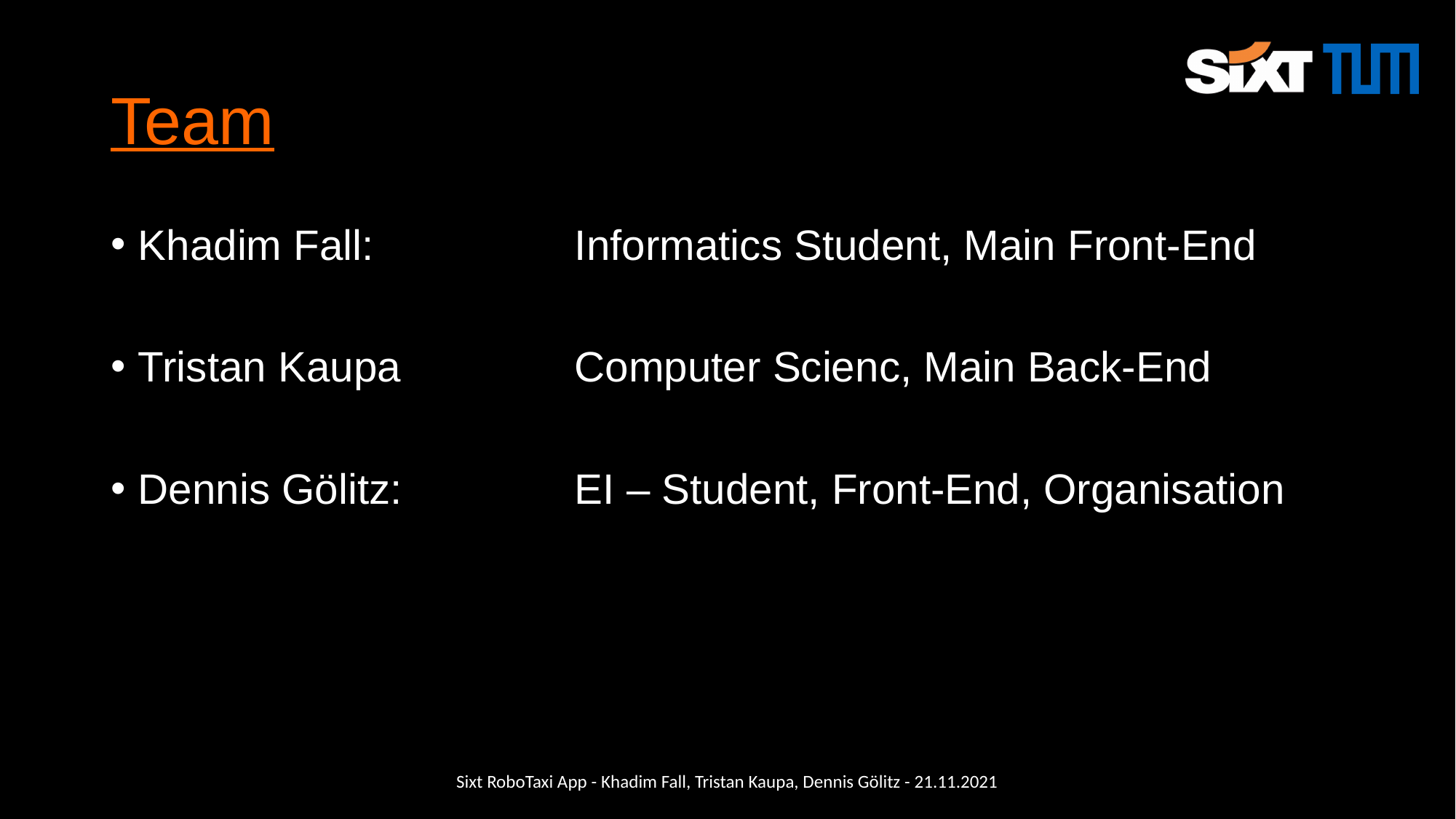

# Team
Khadim Fall: 		Informatics Student, Main Front-End

Tristan Kaupa		Computer Scienc, Main Back-End

Dennis Gölitz:		EI – Student, Front-End, Organisation
Sixt RoboTaxi App - Khadim Fall, Tristan Kaupa, Dennis Gölitz - 21.11.2021